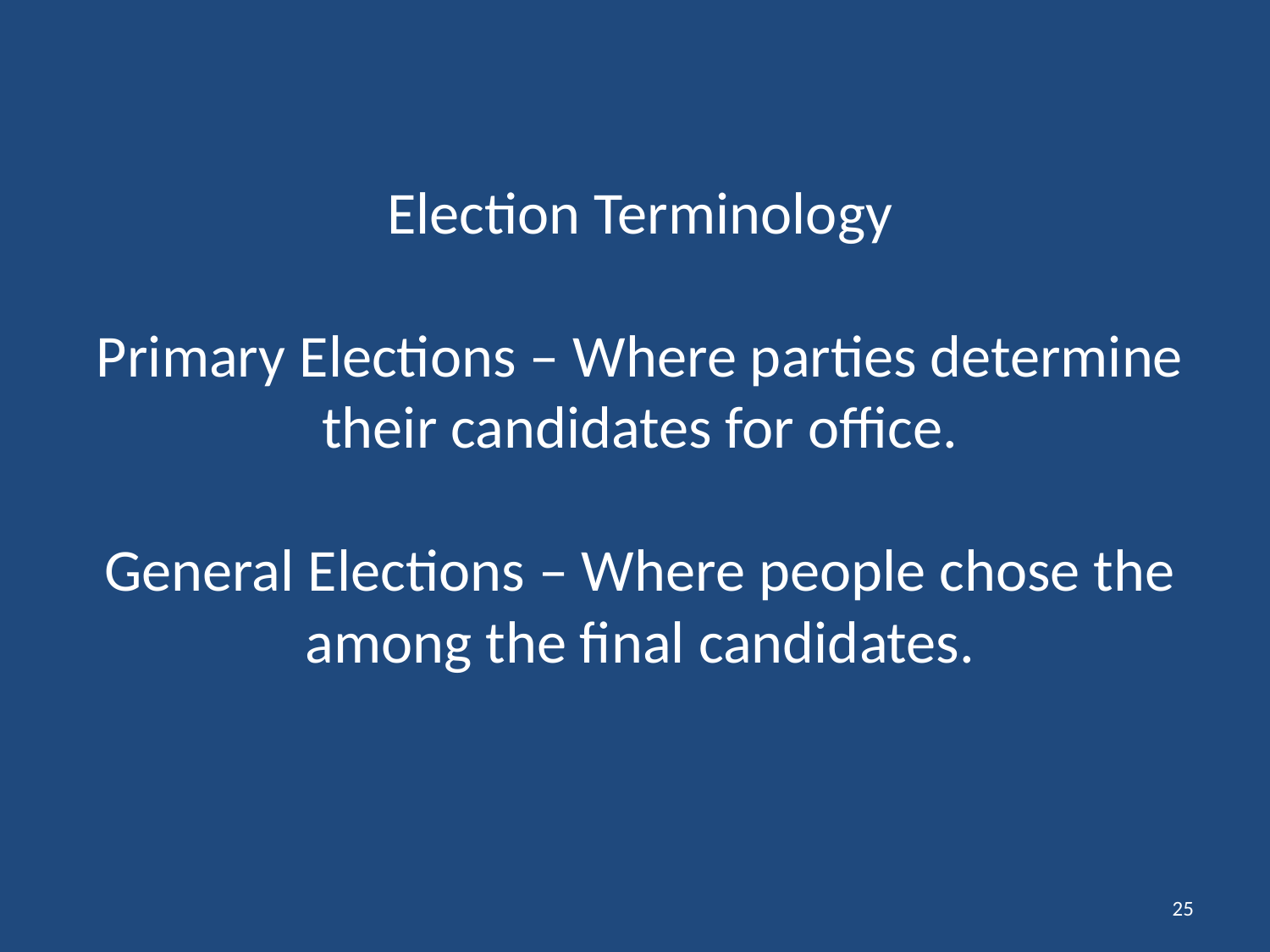

# Election Terminology Primary Elections – Where parties determine their candidates for office. General Elections – Where people chose the among the final candidates.
25